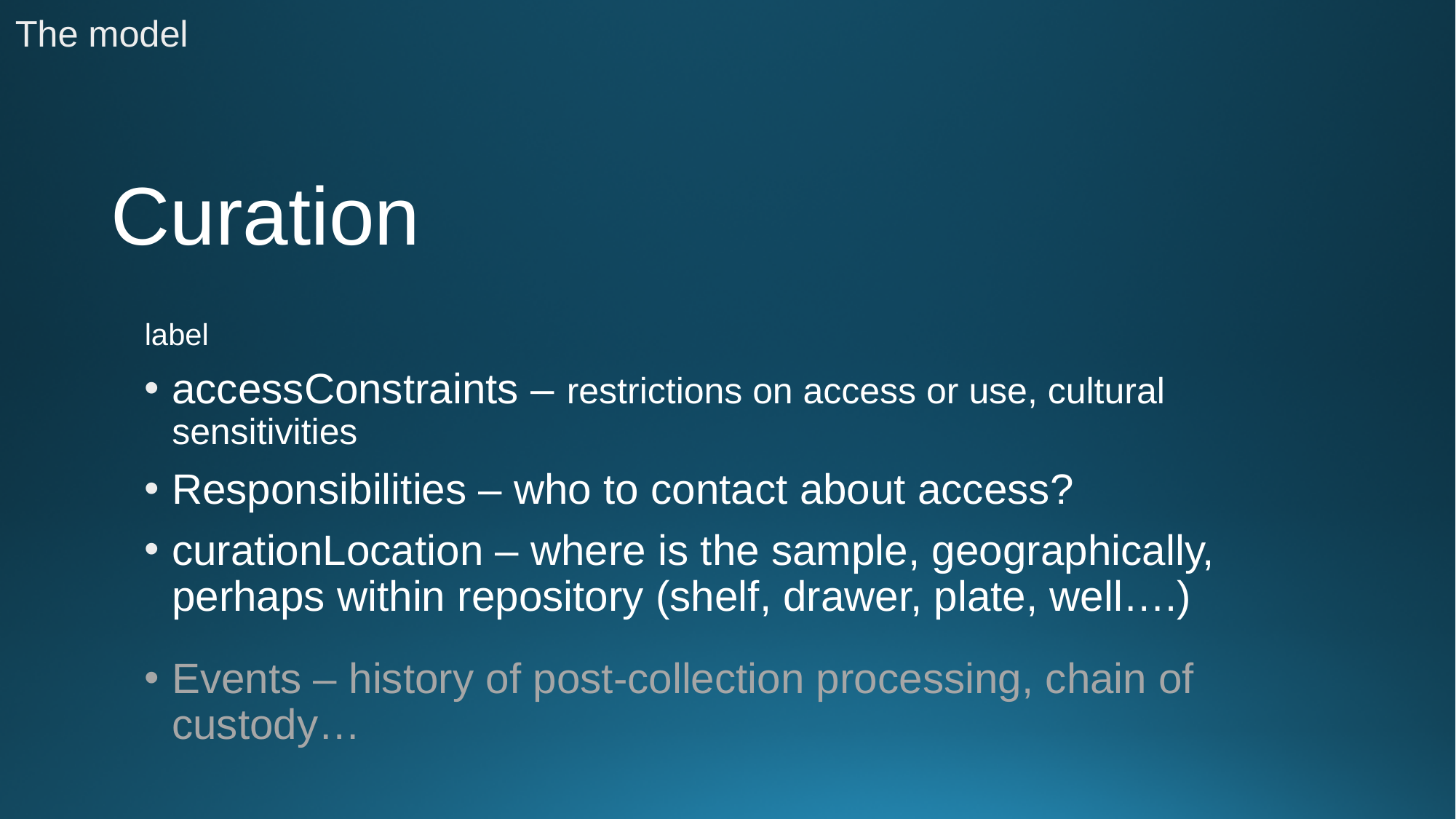

The model
# Curation
label
accessConstraints – restrictions on access or use, cultural sensitivities
Responsibilities – who to contact about access?
curationLocation – where is the sample, geographically, perhaps within repository (shelf, drawer, plate, well….)
Events – history of post-collection processing, chain of custody…